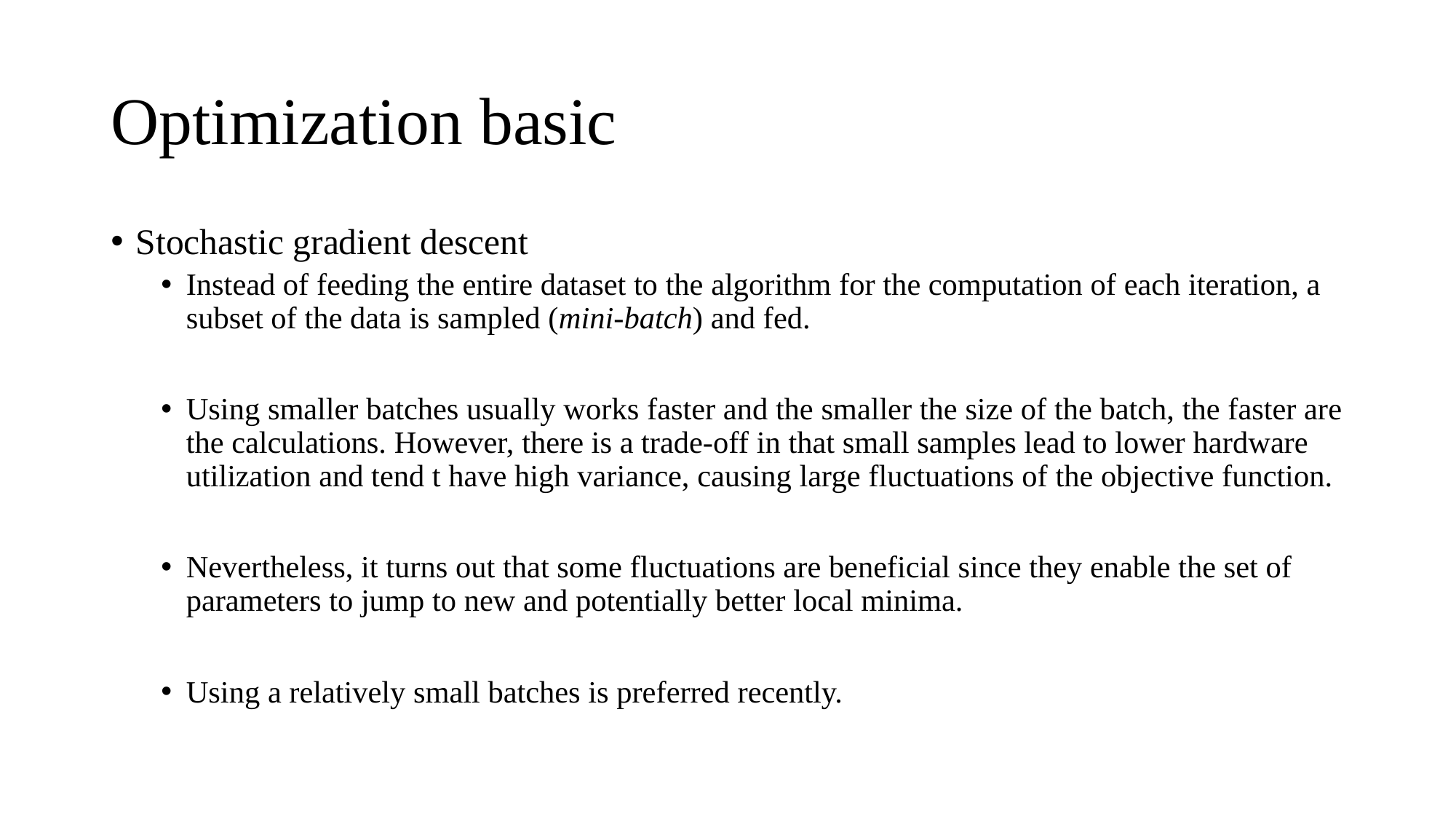

# Optimization basic
Stochastic gradient descent
Instead of feeding the entire dataset to the algorithm for the computation of each iteration, a subset of the data is sampled (mini-batch) and fed.

Using smaller batches usually works faster and the smaller the size of the batch, the faster are the calculations. However, there is a trade-off in that small samples lead to lower hardware utilization and tend t have high variance, causing large fluctuations of the objective function.

Nevertheless, it turns out that some fluctuations are beneficial since they enable the set of parameters to jump to new and potentially better local minima.

Using a relatively small batches is preferred recently.